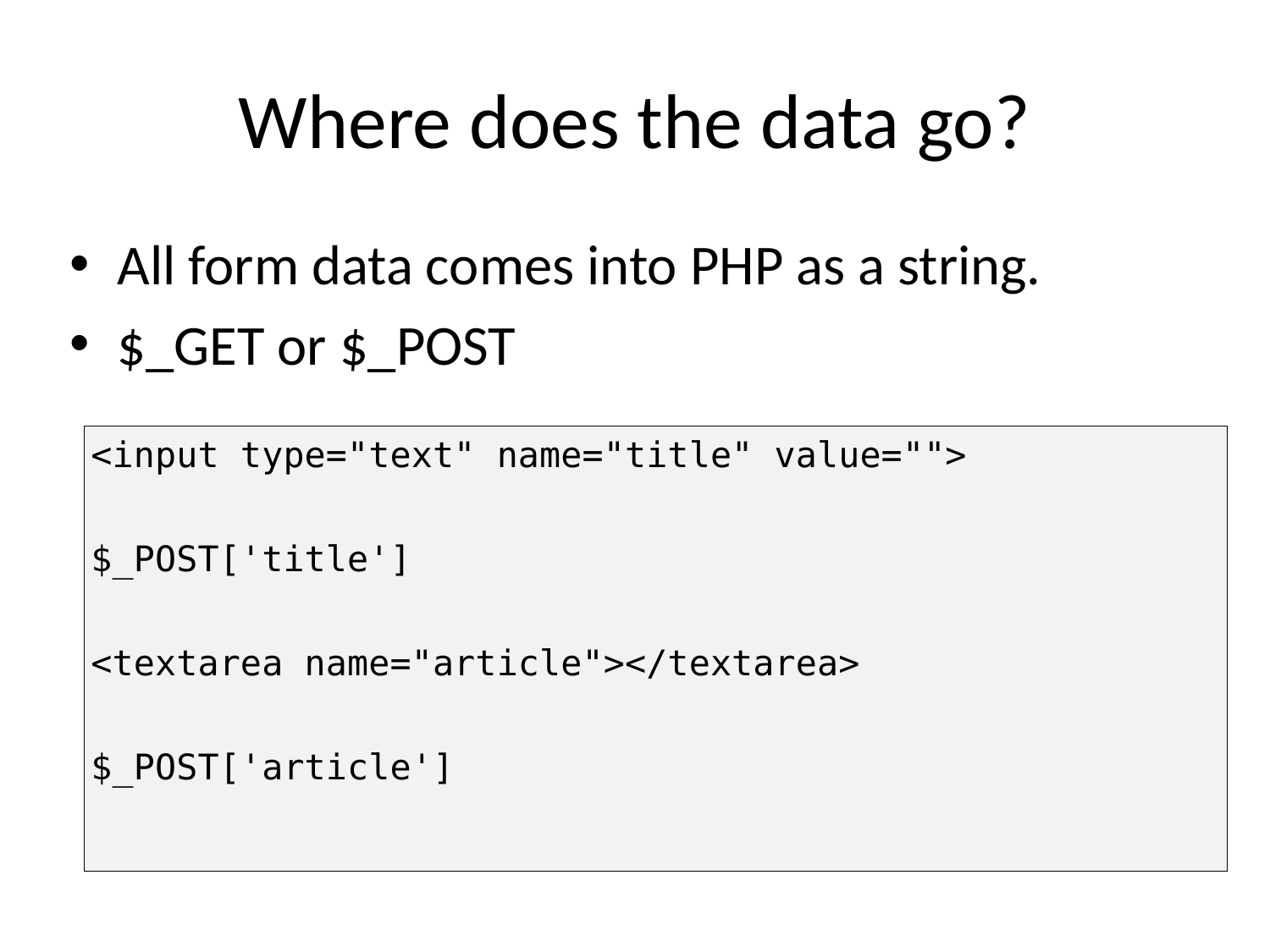

# Where does the data go?
All form data comes into PHP as a string.
$_GET or $_POST
<input type="text" name="title" value="">

$_POST['title']

<textarea name="article"></textarea>

$_POST['article']